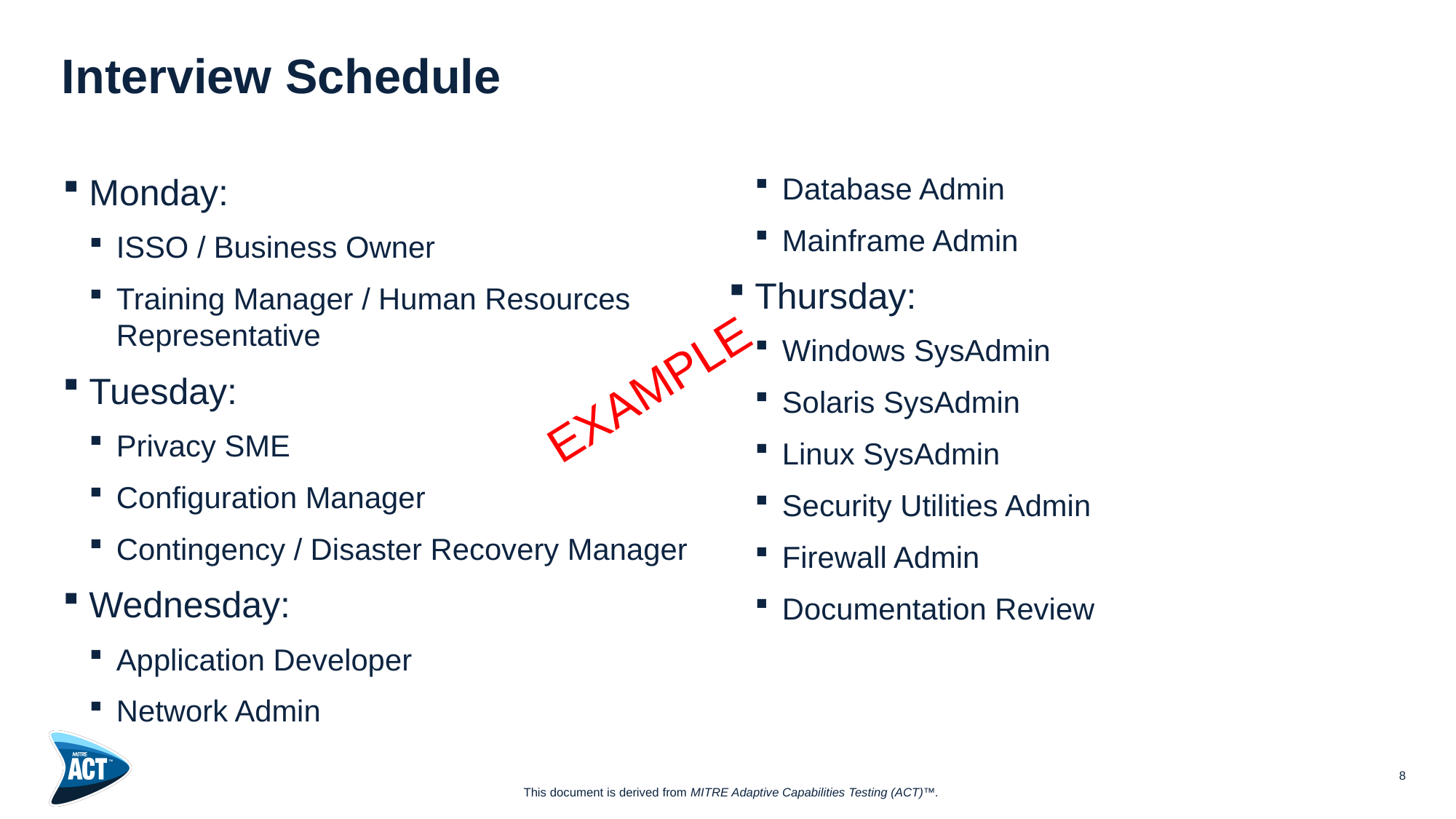

# Interview Schedule
Monday:
ISSO / Business Owner
Training Manager / Human Resources Representative
Tuesday:
Privacy SME
Configuration Manager
Contingency / Disaster Recovery Manager
Wednesday:
Application Developer
Network Admin
Database Admin
Mainframe Admin
Thursday:
Windows SysAdmin
Solaris SysAdmin
Linux SysAdmin
Security Utilities Admin
Firewall Admin
Documentation Review

EXAMPLE
8